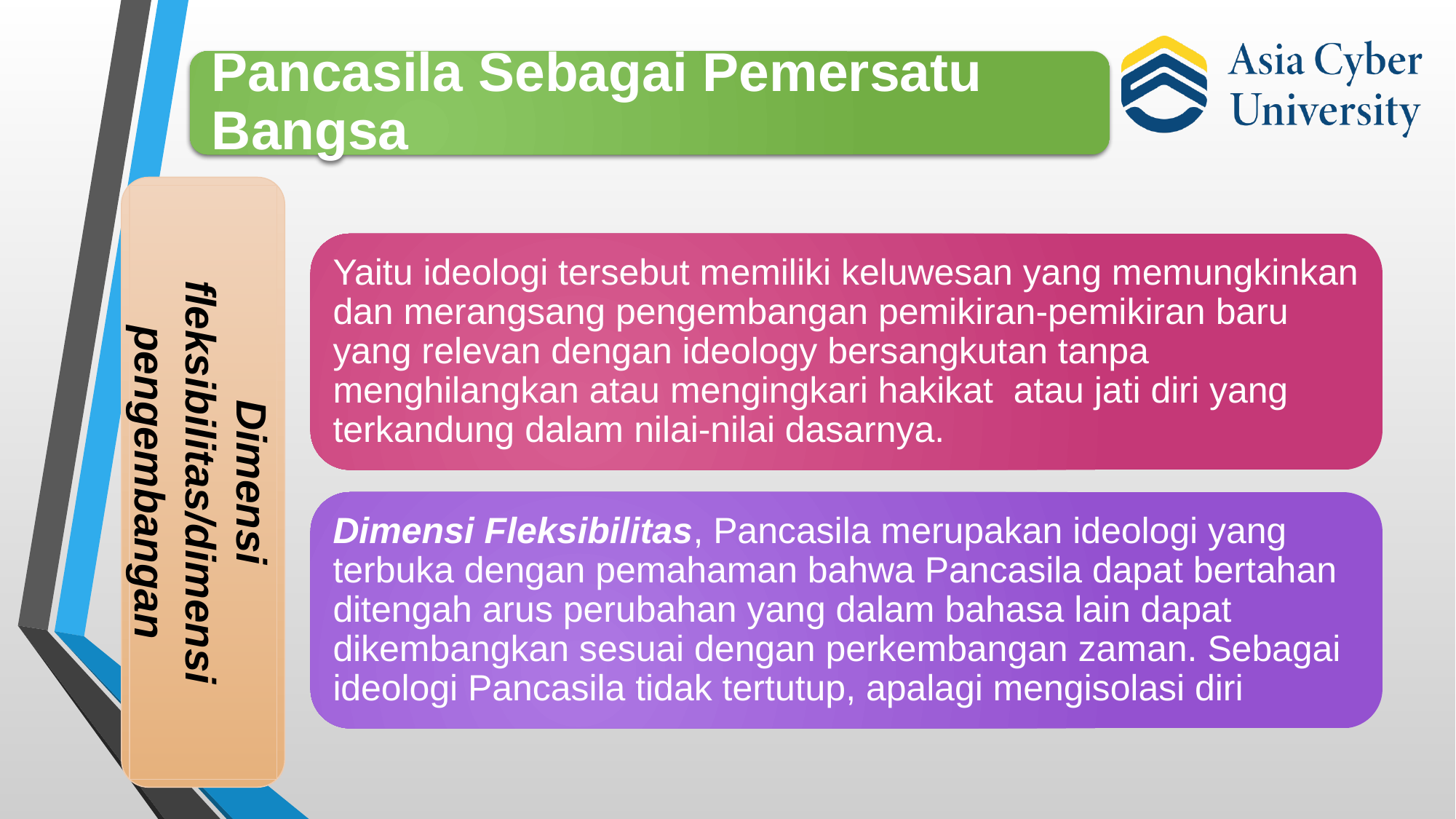

Pancasila Sebagai Pemersatu Bangsa
Yaitu ideologi tersebut memiliki keluwesan yang memungkinkan dan merangsang pengembangan pemikiran-pemikiran baru yang relevan dengan ideology bersangkutan tanpa menghilangkan atau mengingkari hakikat  atau jati diri yang terkandung dalam nilai-nilai dasarnya.
Dimensi Fleksibilitas, Pancasila merupakan ideologi yang terbuka dengan pemahaman bahwa Pancasila dapat bertahan ditengah arus perubahan yang dalam bahasa lain dapat dikembangkan sesuai dengan perkembangan zaman. Sebagai ideologi Pancasila tidak tertutup, apalagi mengisolasi diri

Dimensi fleksibilitas/dimensi pengembangan